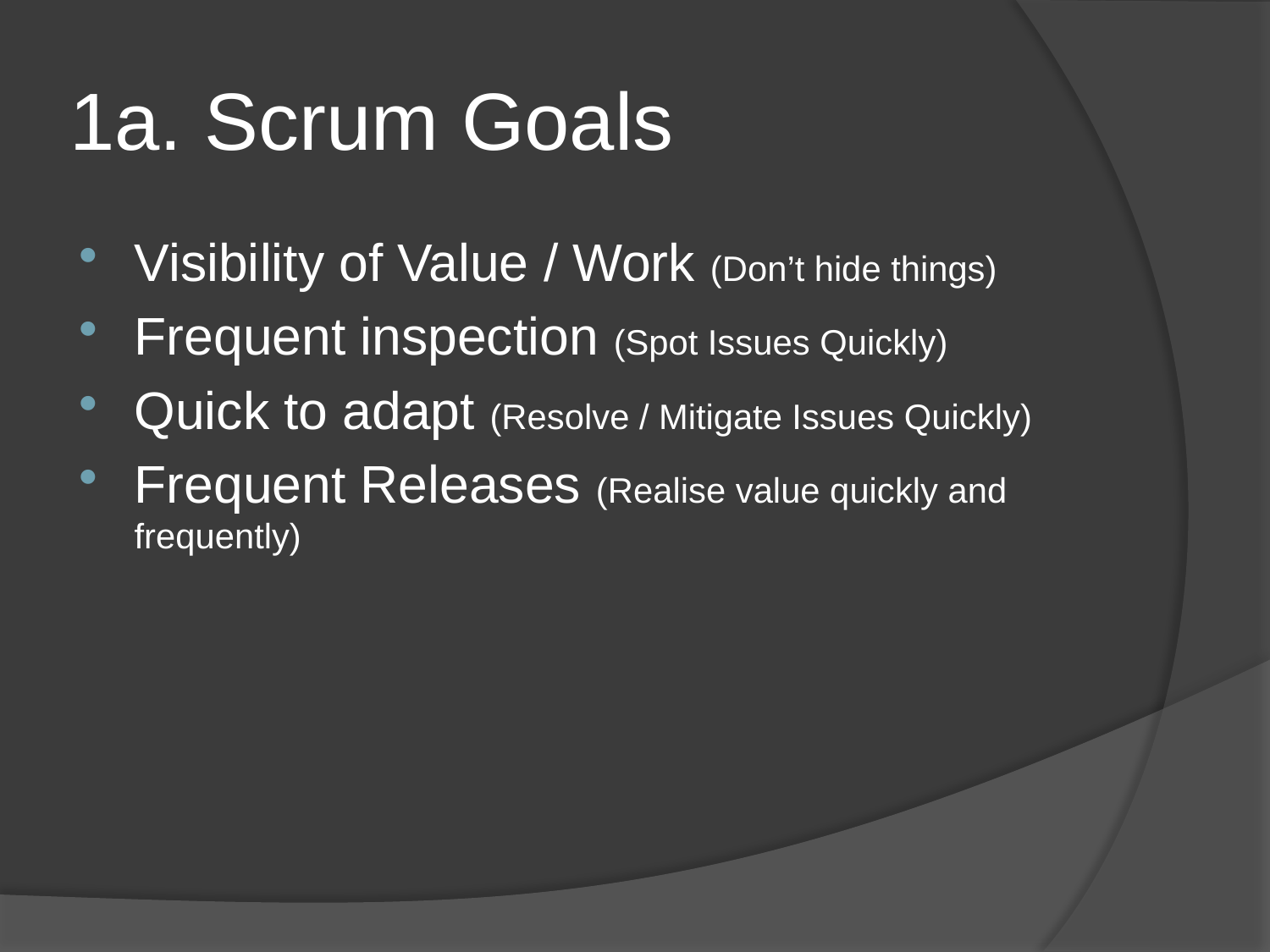

# 1a. Scrum Goals
Visibility of Value / Work (Don’t hide things)
Frequent inspection (Spot Issues Quickly)
Quick to adapt (Resolve / Mitigate Issues Quickly)
Frequent Releases (Realise value quickly and frequently)